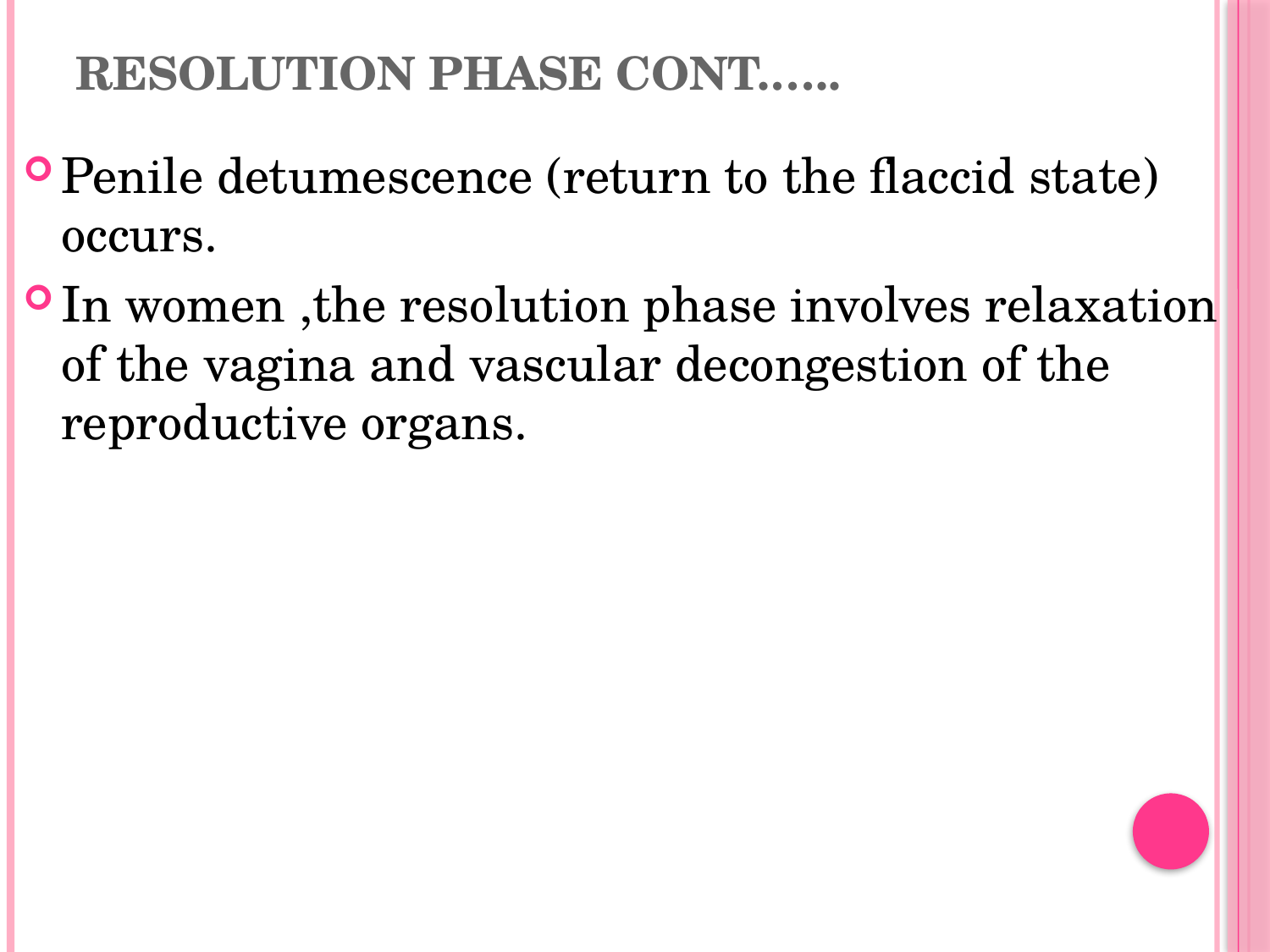

# RESOLUTION PHASE cont.…..
Penile detumescence (return to the flaccid state) occurs.
In women ,the resolution phase involves relaxation of the vagina and vascular decongestion of the reproductive organs.